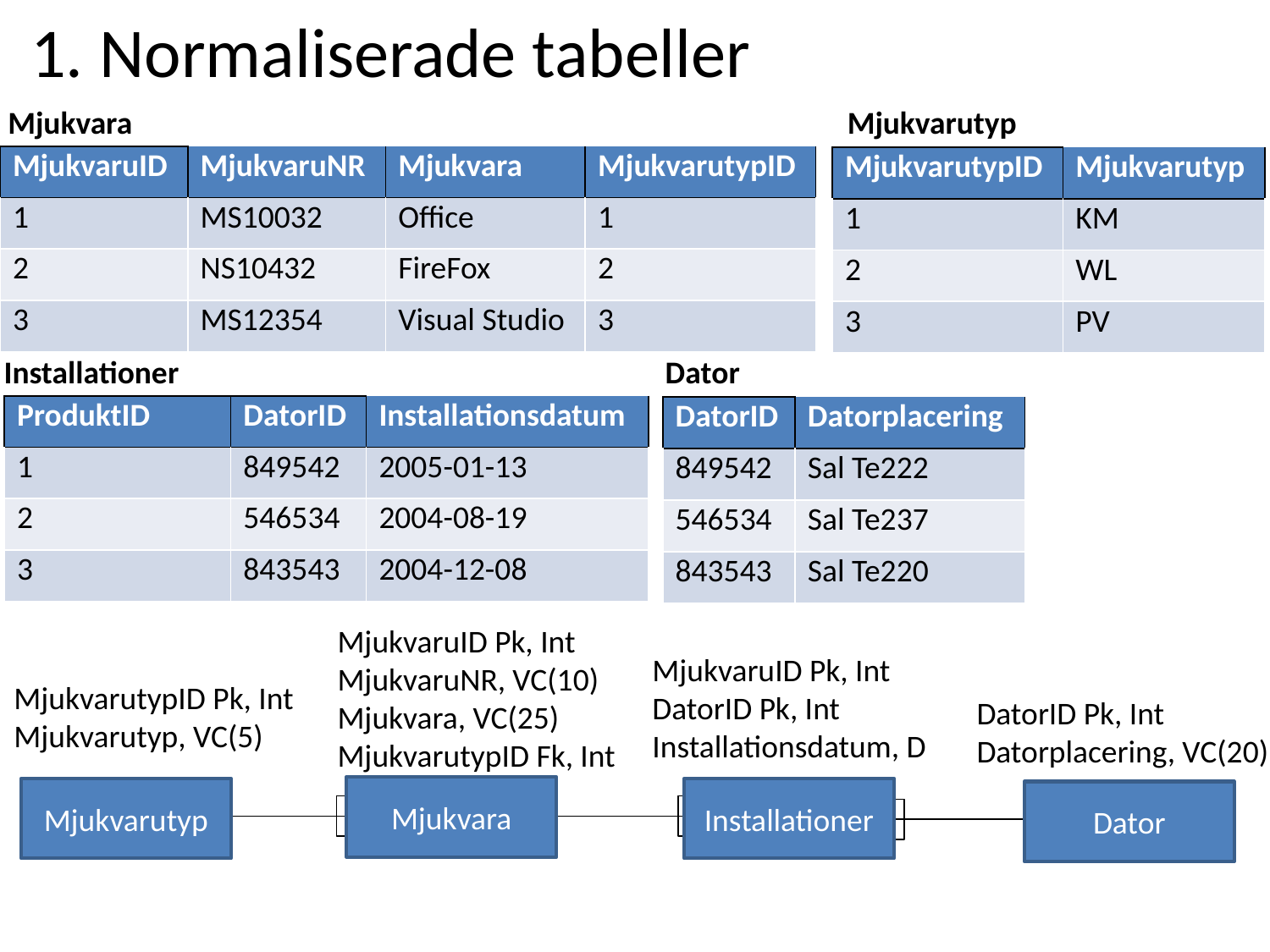

# 1. Normaliserade tabeller
Mjukvara
Mjukvarutyp
| MjukvaruID | MjukvaruNR | Mjukvara | MjukvarutypID |
| --- | --- | --- | --- |
| 1 | MS10032 | Office | 1 |
| 2 | NS10432 | FireFox | 2 |
| 3 | MS12354 | Visual Studio | 3 |
| MjukvarutypID | Mjukvarutyp |
| --- | --- |
| 1 | KM |
| 2 | WL |
| 3 | PV |
Installationer
Dator
| ProduktID | DatorID | Installationsdatum |
| --- | --- | --- |
| 1 | 849542 | 2005-01-13 |
| 2 | 546534 | 2004-08-19 |
| 3 | 843543 | 2004-12-08 |
| DatorID | Datorplacering |
| --- | --- |
| 849542 | Sal Te222 |
| 546534 | Sal Te237 |
| 843543 | Sal Te220 |
MjukvaruID Pk, Int
MjukvaruNR, VC(10)
Mjukvara, VC(25)
MjukvarutypID Fk, Int
MjukvaruID Pk, Int
DatorID Pk, Int
Installationsdatum, D
MjukvarutypID Pk, Int
Mjukvarutyp, VC(5)
DatorID Pk, Int
Datorplacering, VC(20)
Mjukvara
Mjukvarutyp
Installationer
Dator